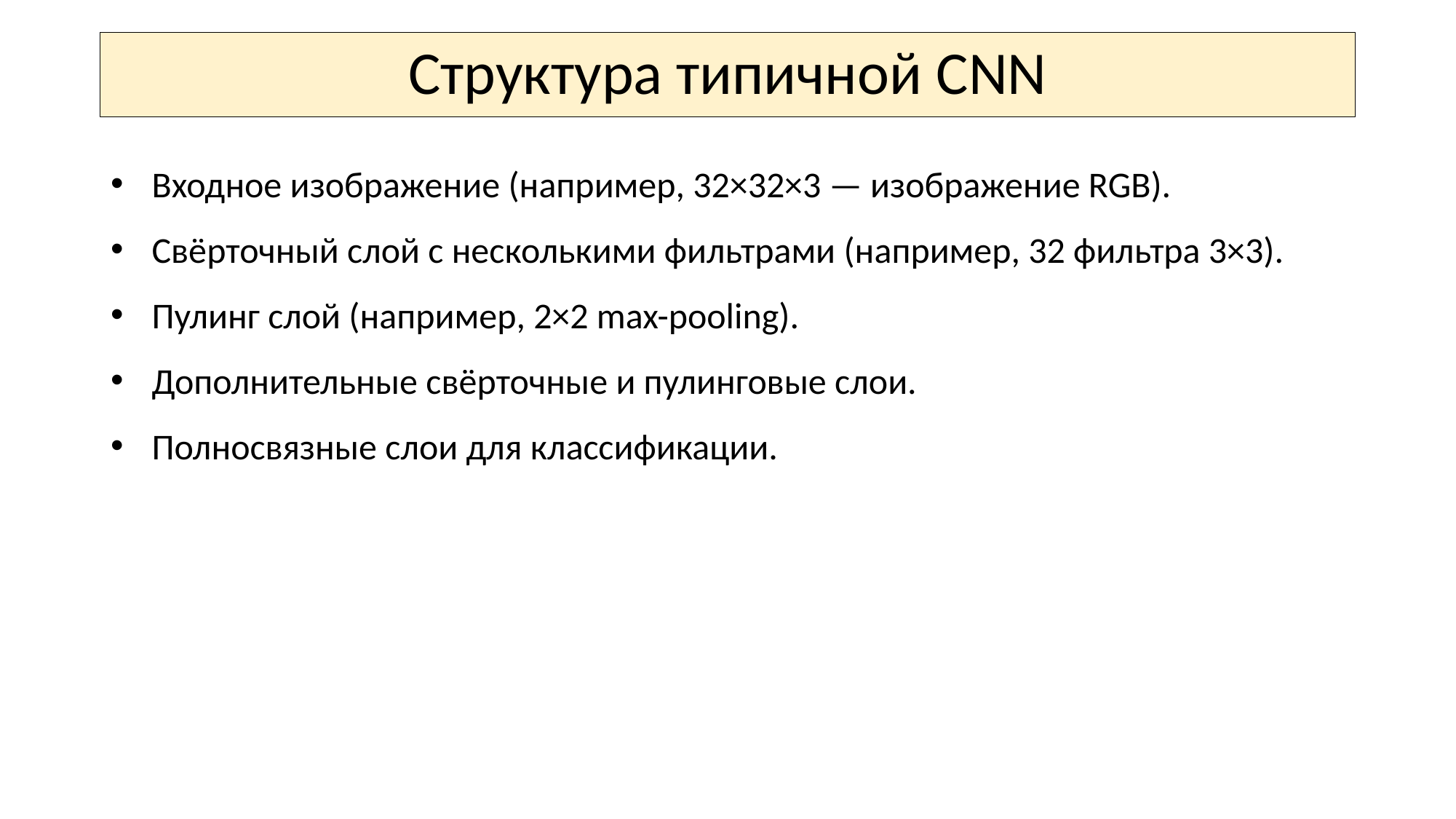

# Структура типичной CNN
Входное изображение (например, 32×32×3 — изображение RGB).
Свёрточный слой с несколькими фильтрами (например, 32 фильтра 3×3).
Пулинг слой (например, 2×2 max-pooling).
Дополнительные свёрточные и пулинговые слои.
Полносвязные слои для классификации.